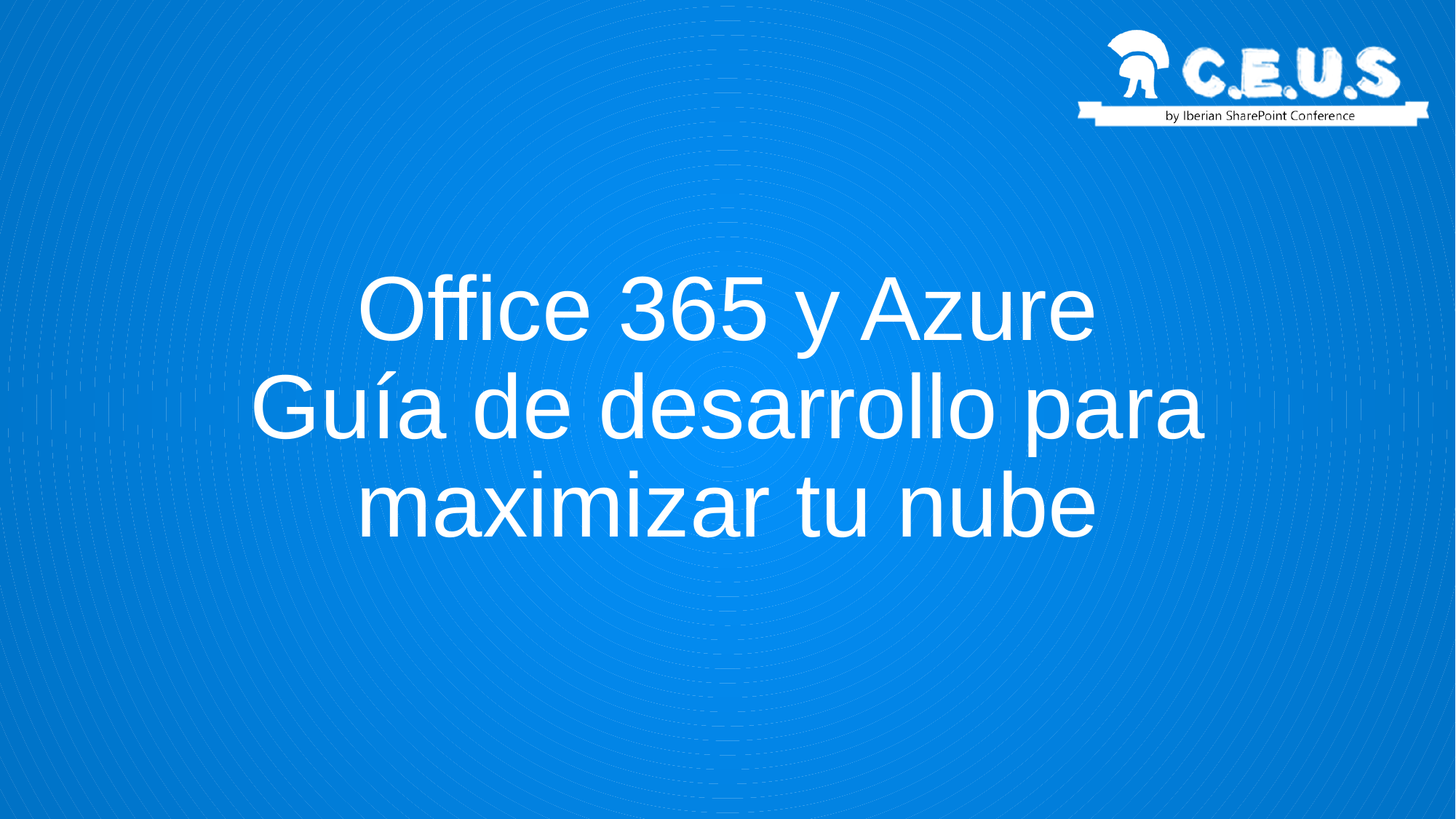

# Office 365 y Azure Guía de desarrollo para maximizar tu nube